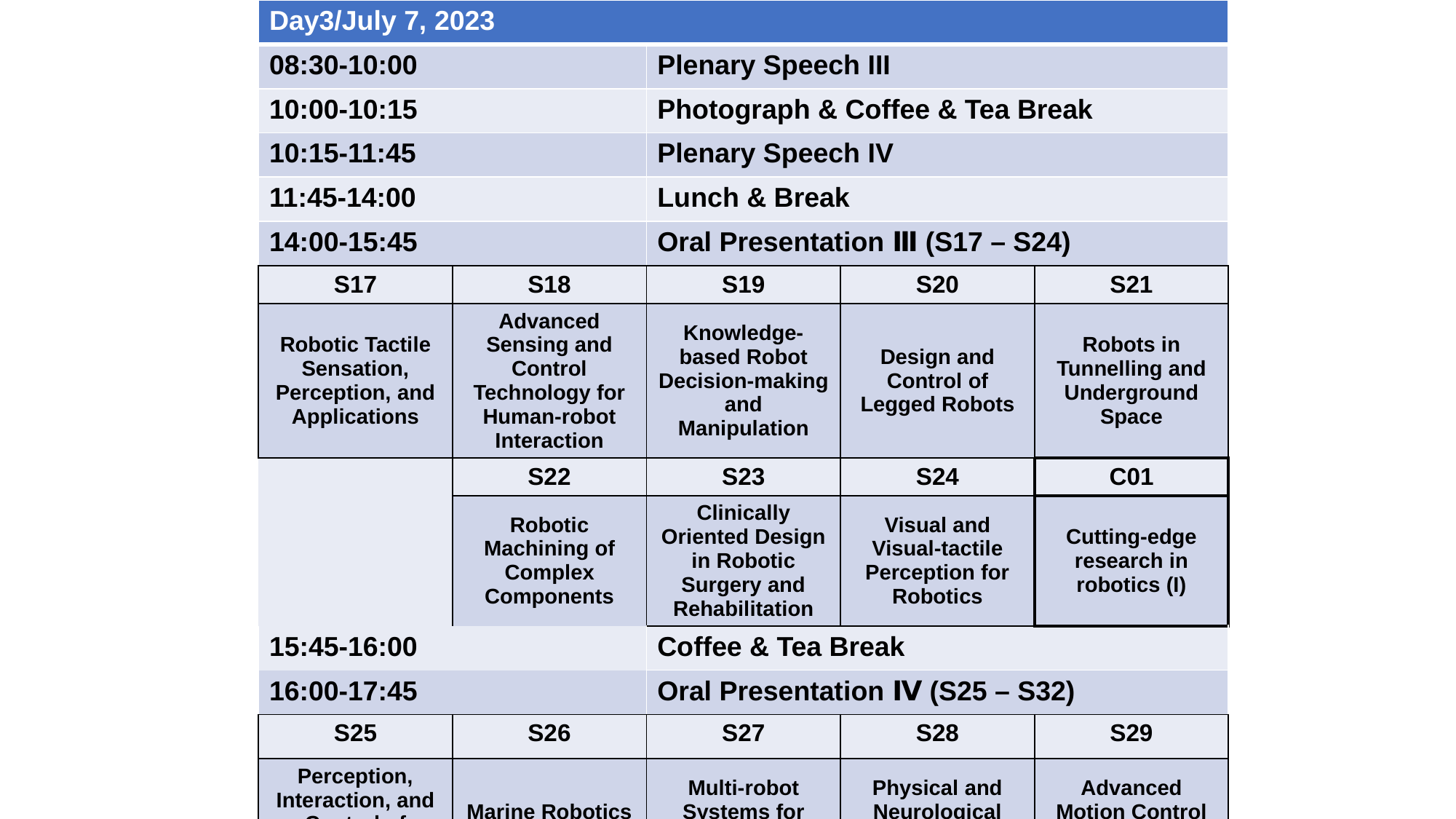

| Day3/July 7, 2023 | Day2/July 6, 2023 |  |  |  |
| --- | --- | --- | --- | --- |
| 08:30-10:00 | 08:30-10:10 | Plenary Speech III |  |  |
| 10:00-10:15 | 10:10-10:35 | Photograph & Coffee & Tea Break |  |  |
| 10:15-11:45 | 10:35-11:15 | Plenary Speech IV |  |  |
| 11:45-14:00 | 12:15-13:30 | Lunch & Break |  |  |
| 14:00-15:45 | 13:30-15:30 | Oral Presentation Ⅲ (S17 – S24) |  |  |
| S17 | S18 | S19 | S20 | S21 |
| Robotic Tactile Sensation, Perception, and Applications | Advanced Sensing and Control Technology for Human-robot Interaction | Knowledge-based Robot Decision-making and Manipulation | Design and Control of Legged Robots | Robots in Tunnelling and Underground Space |
|  | S22 | S23 | S24 | C01 |
|  | Robotic Machining of Complex Components | Clinically Oriented Design in Robotic Surgery and Rehabilitation | Visual and Visual-tactile Perception for Robotics | Cutting-edge research in robotics (I) |
| 15:45-16:00 | 15:30-15:45 | Coffee & Tea Break |  |  |
| 16:00-17:45 | 15:45-17:45 | Oral Presentation Ⅳ (S25 – S32) |  |  |
| S25 | S26 | S27 | S28 | S29 |
| Perception, Interaction, and Control of Wearable Robots | Marine Robotics and Applications | Multi-robot Systems for Real World Applications | Physical and Neurological Human-Robot Interaction | Advanced Motion Control Technologies for Mobile Robots |
|  | S30 | S31 | S32 | C02 |
|  | Intelligent Inspection Robotics | Robotics in Sustainable Manufacturing for Carbon Neutrality | Innovative Design and Performance Evaluation of Robot Mechanisms (Ⅱ) | Cutting-edge research in robotics (Ⅱ) |